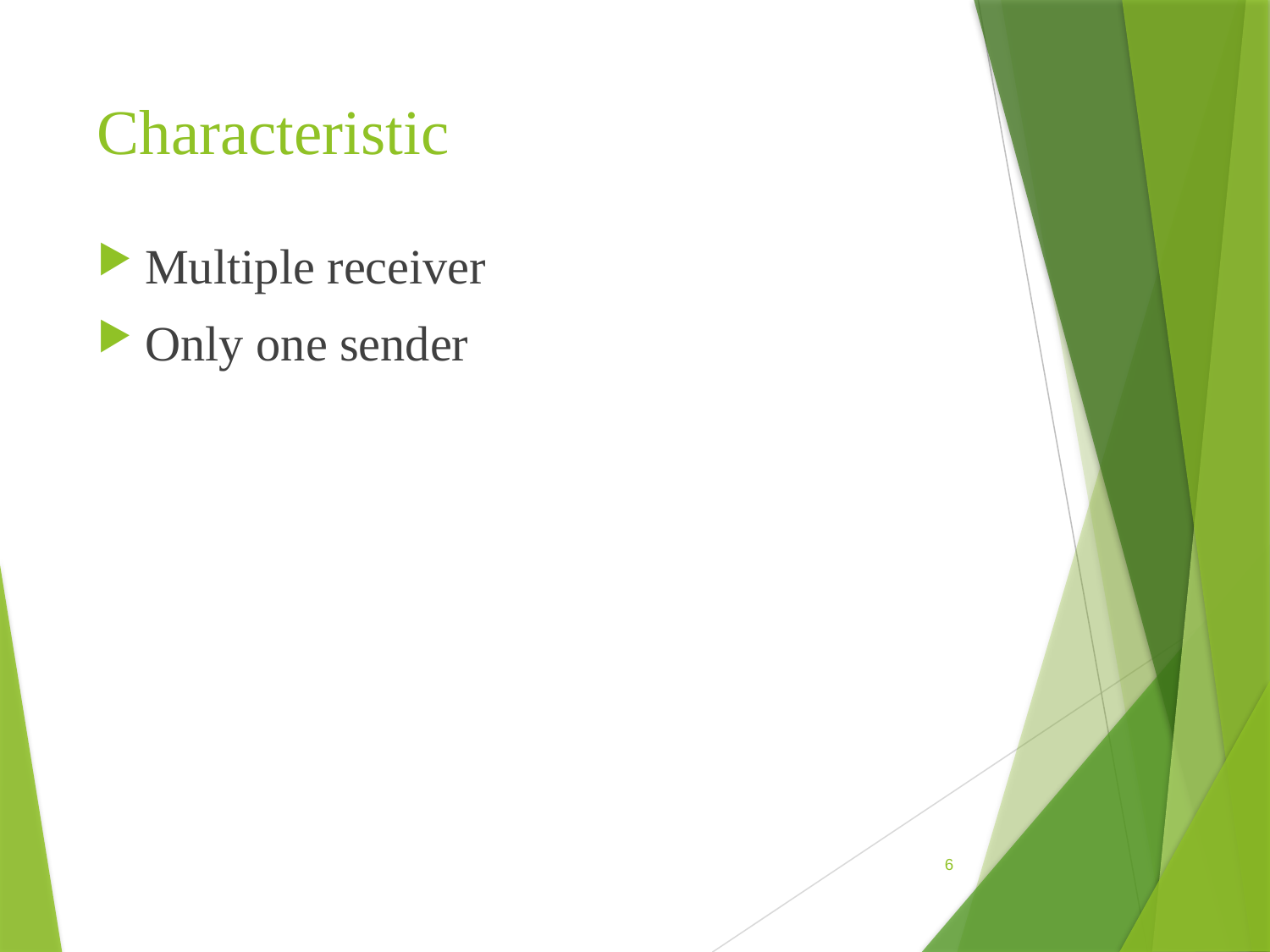

# Characteristic
Multiple receiver
Only one sender
6